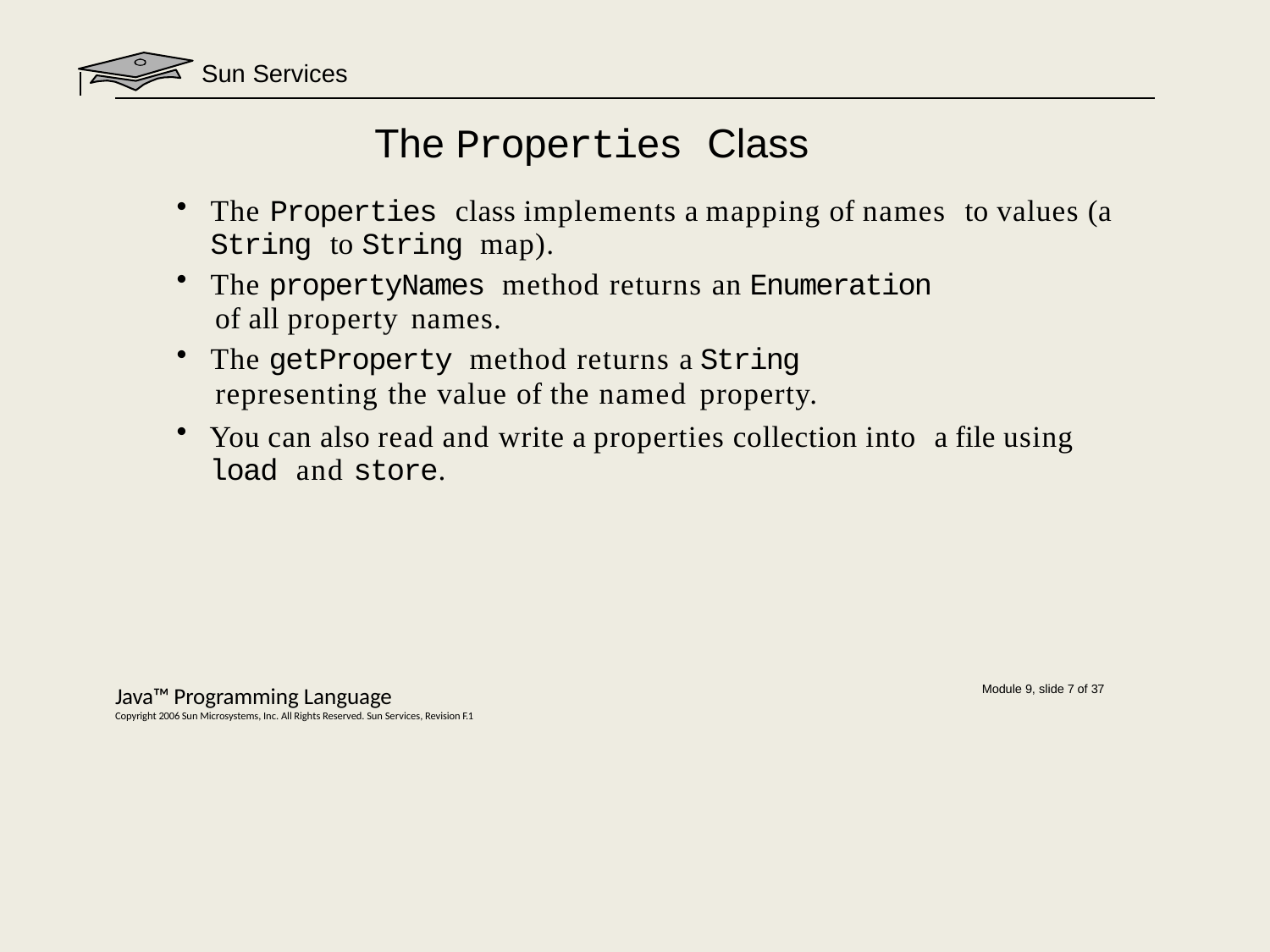

Sun Services

# The Properties Class
The Properties class implements a mapping of names  to values (a String to String map).
The propertyNames method returns an Enumeration
of all property names.
The getProperty method returns a String
representing the value of the named property.
You can also read and write a properties collection into  a file using load and store.
Java™ Programming Language
Copyright 2006 Sun Microsystems, Inc. All Rights Reserved. Sun Services, Revision F.1
Module 9, slide 7 of 37